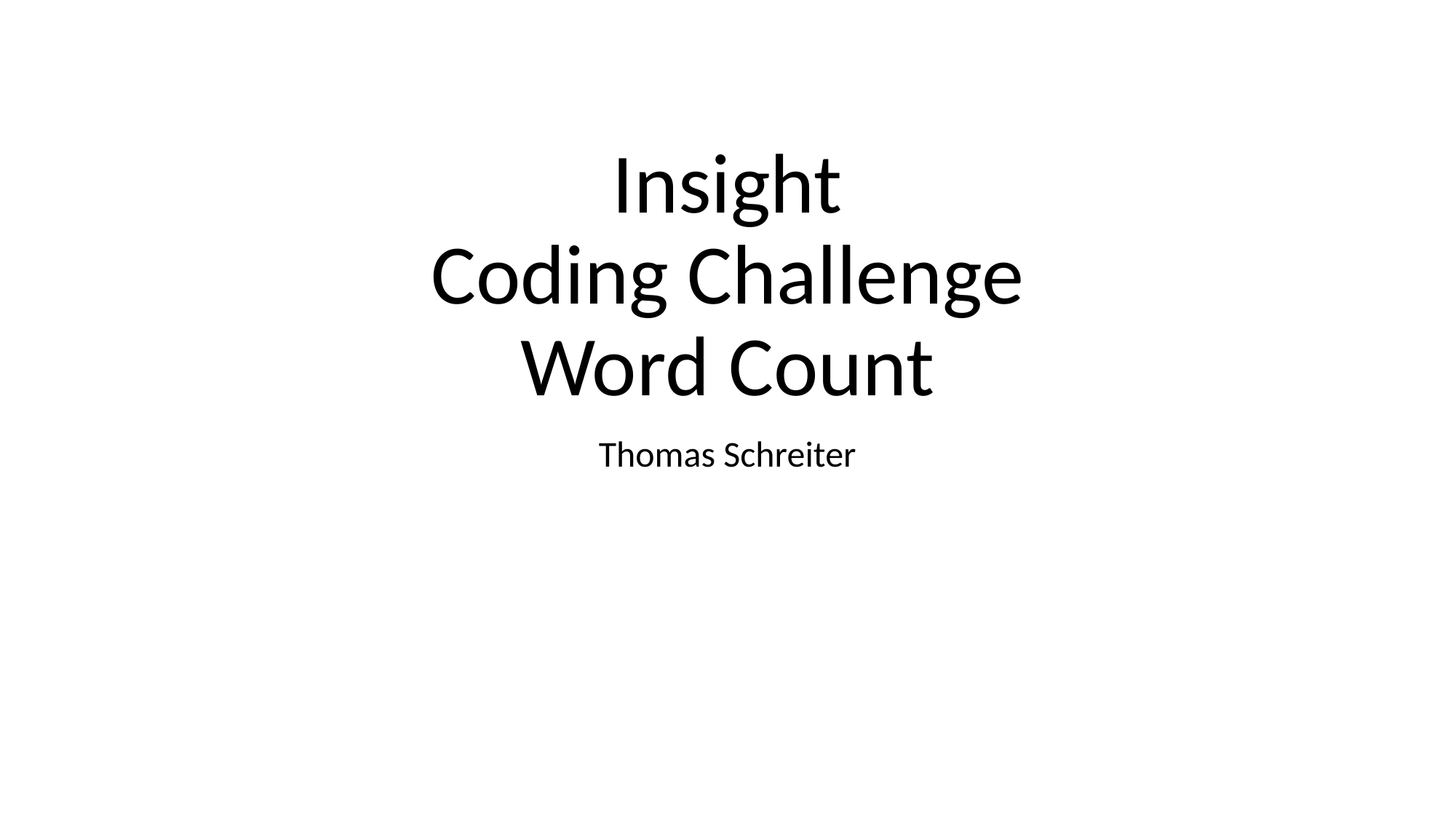

# Insight Coding Challenge Word Count
Thomas Schreiter